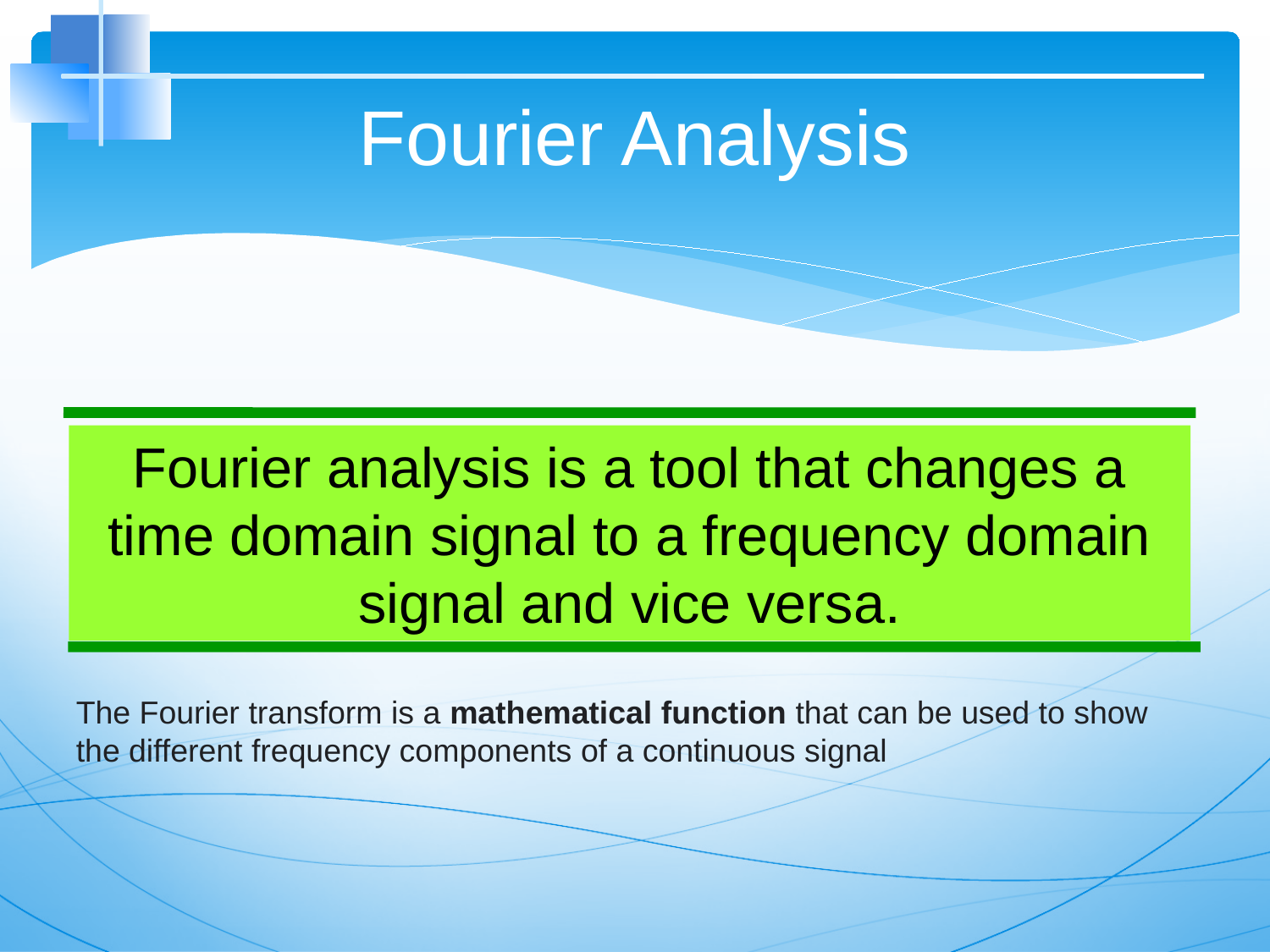

# Fourier Analysis

Fourier analysis is a tool that changes a time domain signal to a frequency domain signal and vice versa.

The Fourier transform is a mathematical function that can be used to show the different frequency components of a continuous signal